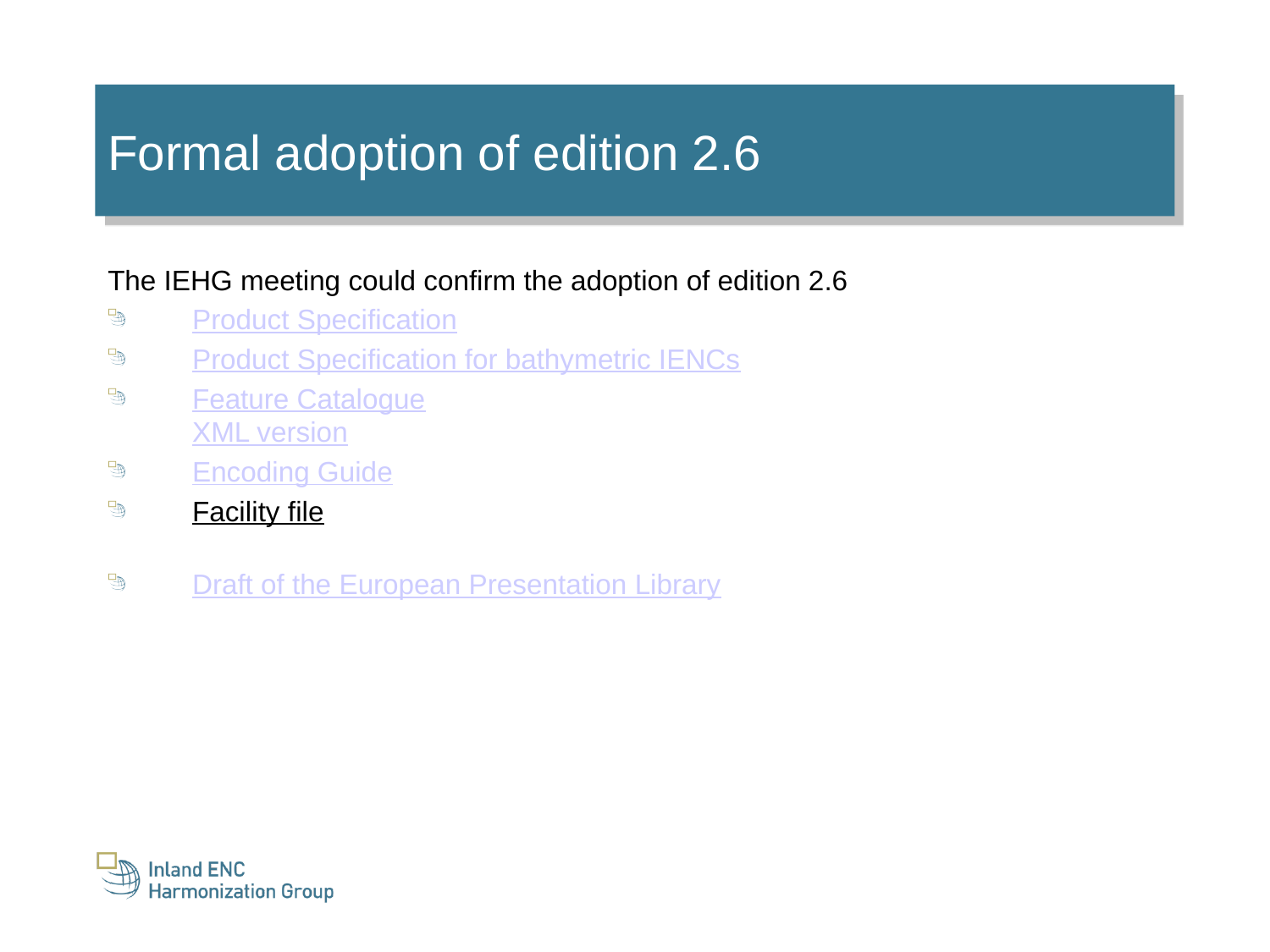

Formal adoption of edition 2.6
The IEHG meeting could confirm the adoption of edition 2.6
Product Specification
Product Specification for bathymetric IENCs
Feature Catalogue
XML version
Encoding Guide
Facility file
Draft of the European Presentation Library